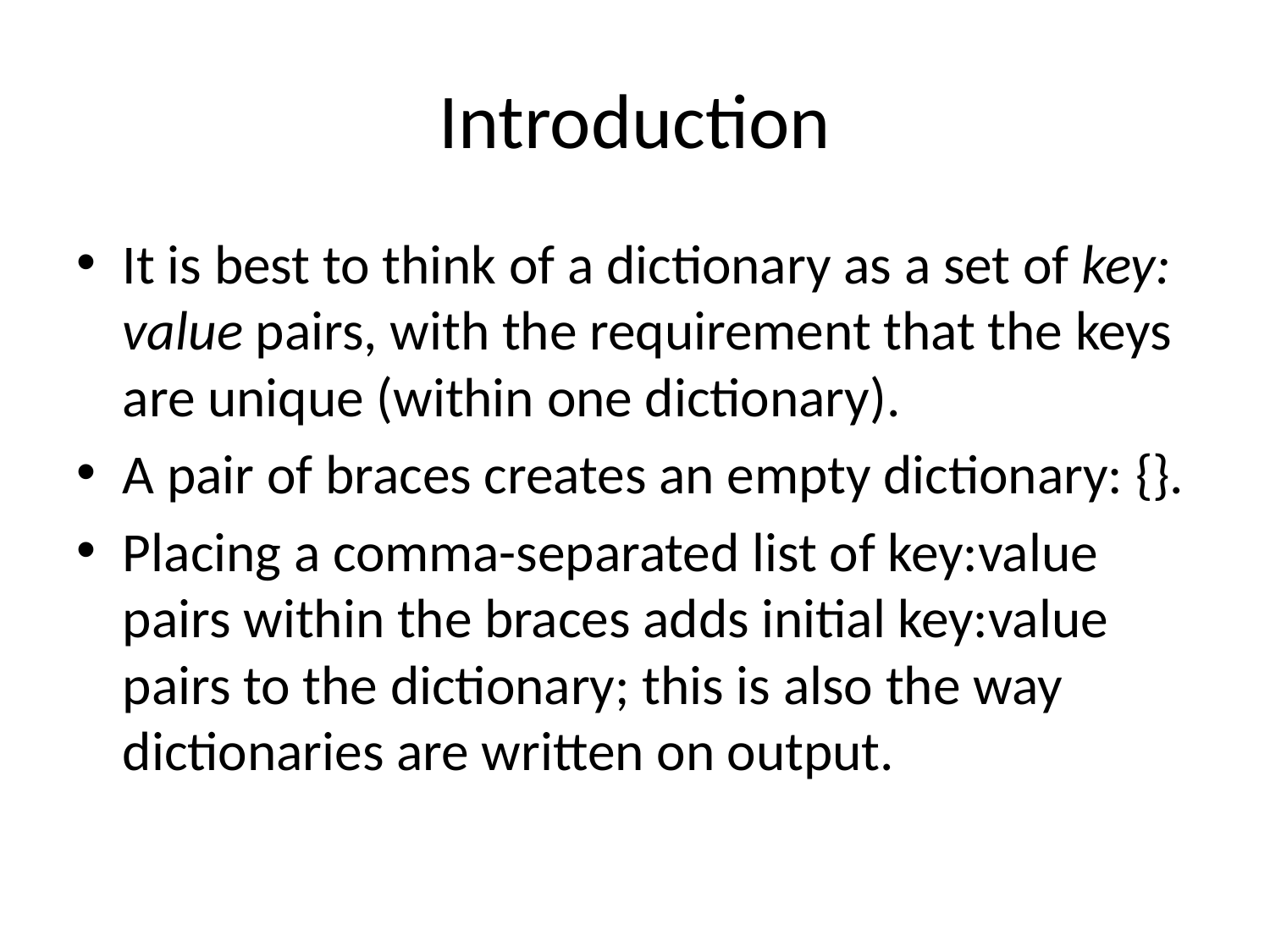

# Introduction
It is best to think of a dictionary as a set of key: value pairs, with the requirement that the keys are unique (within one dictionary).
A pair of braces creates an empty dictionary: {}.
Placing a comma-separated list of key:value pairs within the braces adds initial key:value pairs to the dictionary; this is also the way dictionaries are written on output.